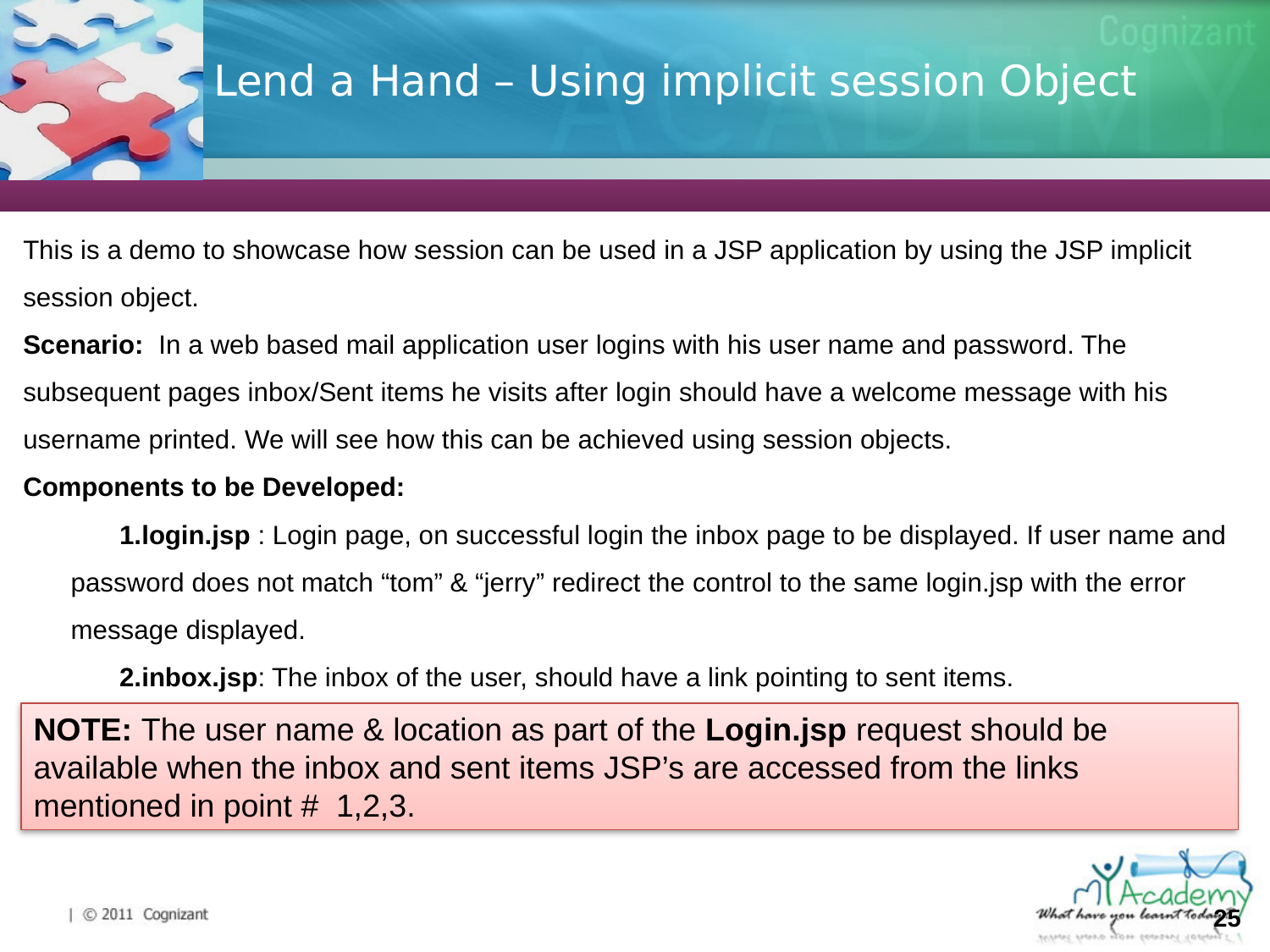

# Lend a Hand – Using implicit session Object
This is a demo to showcase how session can be used in a JSP application by using the JSP implicit session object.
Scenario:  In a web based mail application user logins with his user name and password. The subsequent pages inbox/Sent items he visits after login should have a welcome message with his username printed. We will see how this can be achieved using session objects.
Components to be Developed:
login.jsp : Login page, on successful login the inbox page to be displayed. If user name and password does not match “tom” & “jerry” redirect the control to the same login.jsp with the error message displayed.
inbox.jsp: The inbox of the user, should have a link pointing to sent items.
sent items.jsp : The sent items page for the user, should have a link pointing to inbox.
logout.jsp : The page which performs user  logout by invalidating session
NOTE: The user name & location as part of the Login.jsp request should be available when the inbox and sent items JSP’s are accessed from the links mentioned in point #  1,2,3.
25